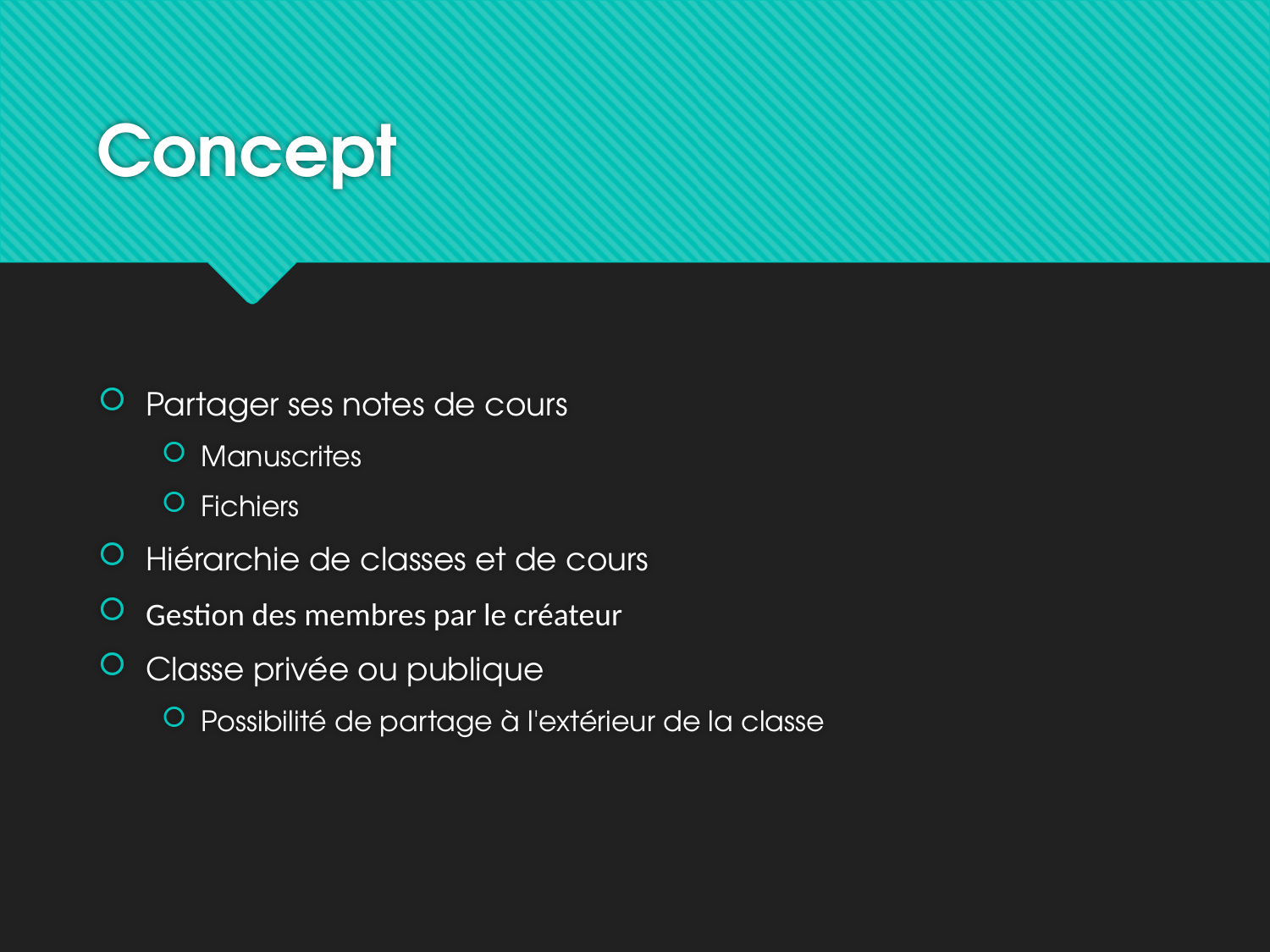

# Concept
Partager ses notes de cours
Manuscrites
Fichiers
Hiérarchie de classes et de cours
Gestion des membres par le créateur
Classe privée ou publique
Possibilité de partage à l'extérieur de la classe